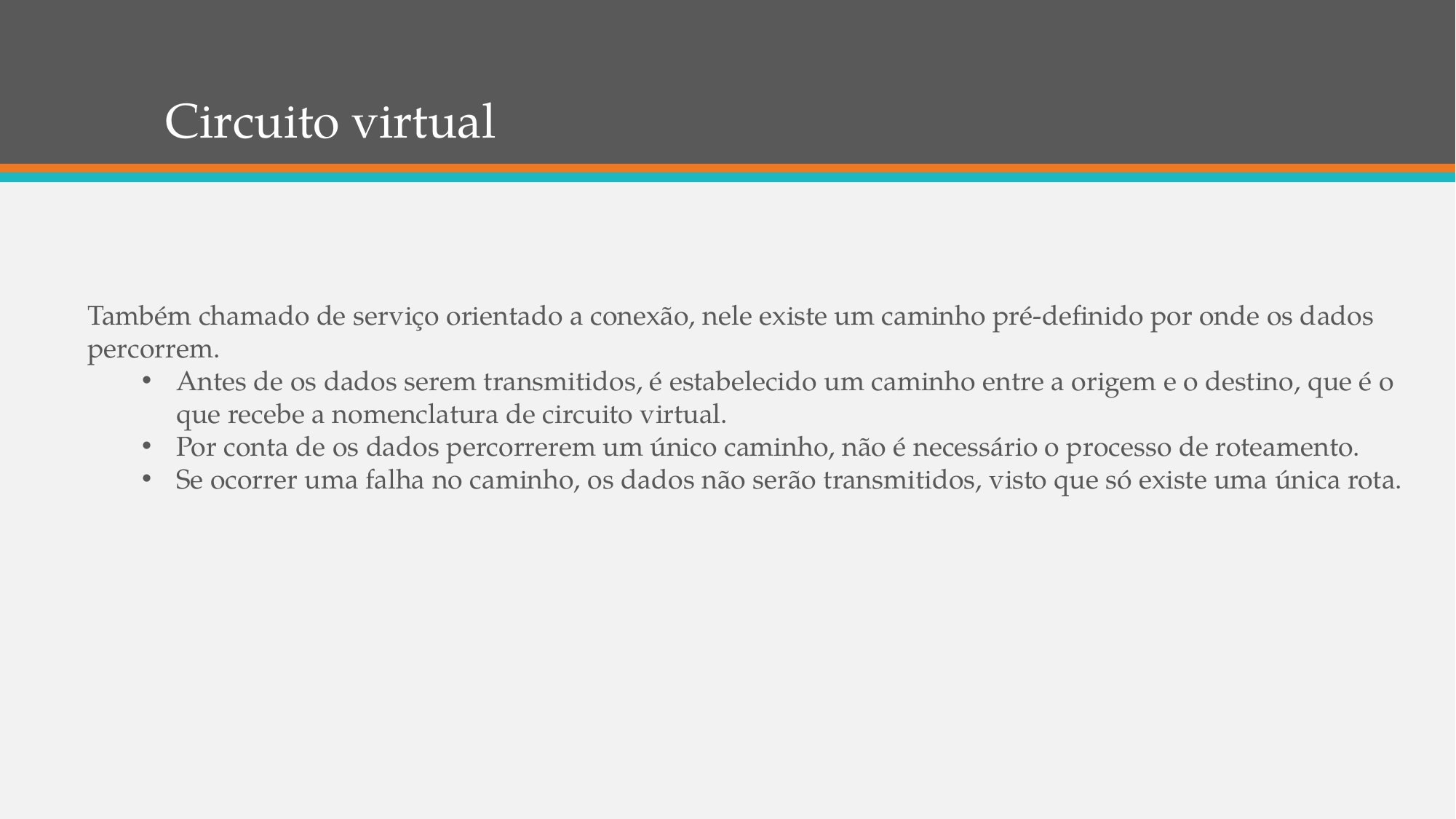

# Circuito virtual

Também chamado de serviço orientado a conexão, nele existe um caminho pré-definido por onde os dados percorrem.
Antes de os dados serem transmitidos, é estabelecido um caminho entre a origem e o destino, que é o que recebe a nomenclatura de circuito virtual.
Por conta de os dados percorrerem um único caminho, não é necessário o processo de roteamento.
Se ocorrer uma falha no caminho, os dados não serão transmitidos, visto que só existe uma única rota.